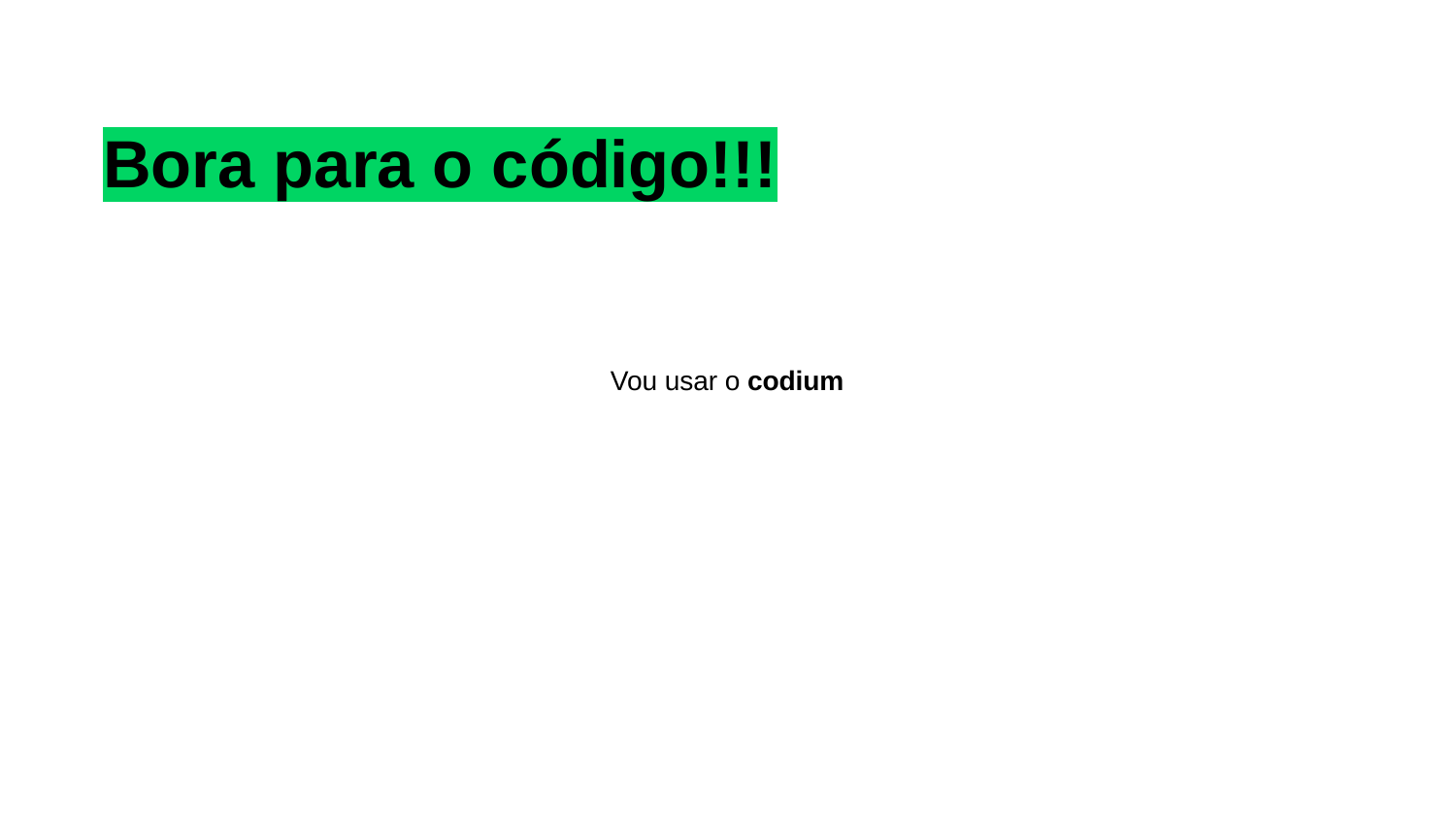

Bora para o código!!!
Vou usar o codium